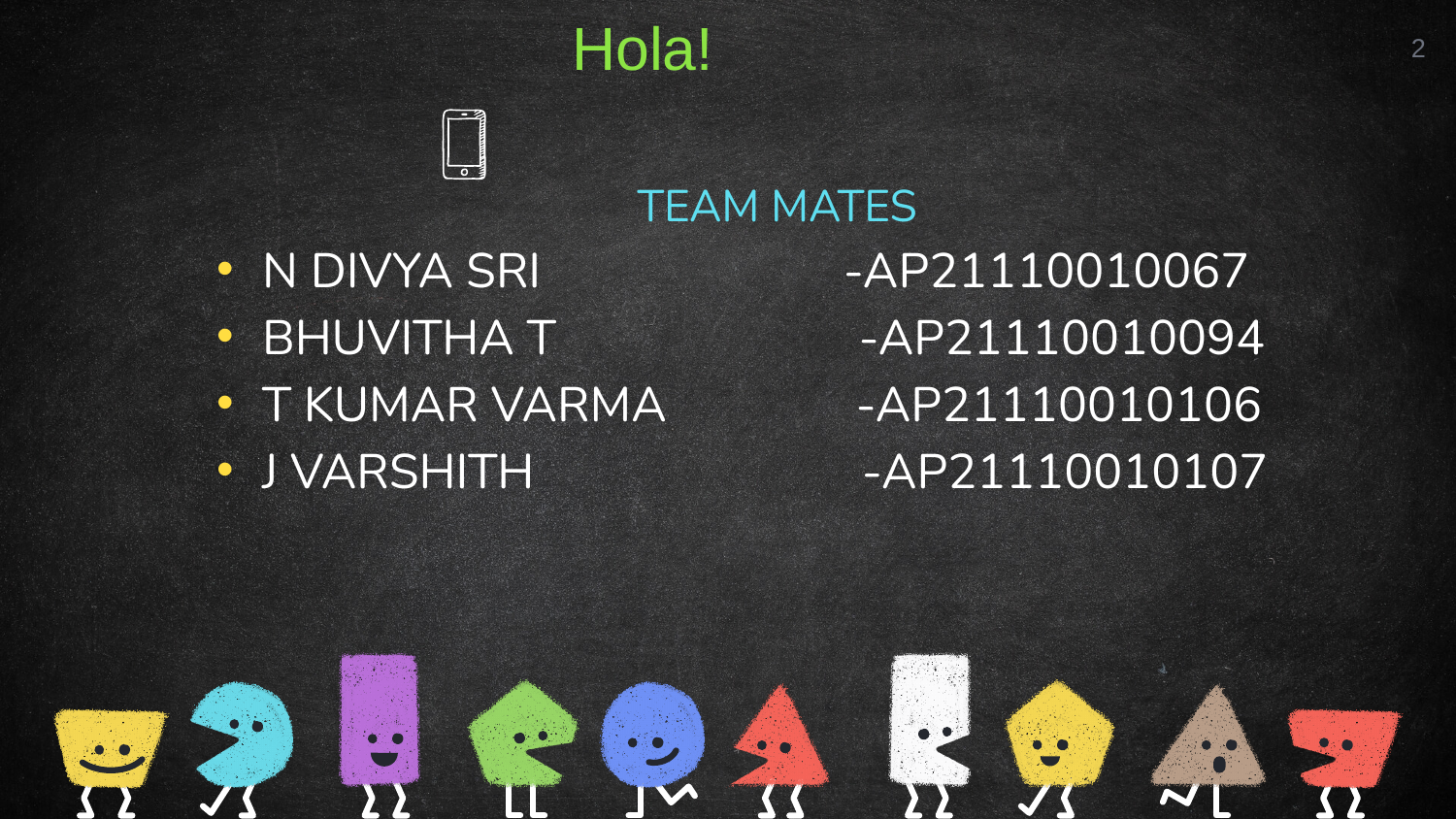

Hola!
2

TEAM MATES
N DIVYA SRI                        -AP21110010067
BHUVITHA T                        -AP21110010094
T KUMAR VARMA               -AP21110010106
J VARSHITH                          -AP21110010107